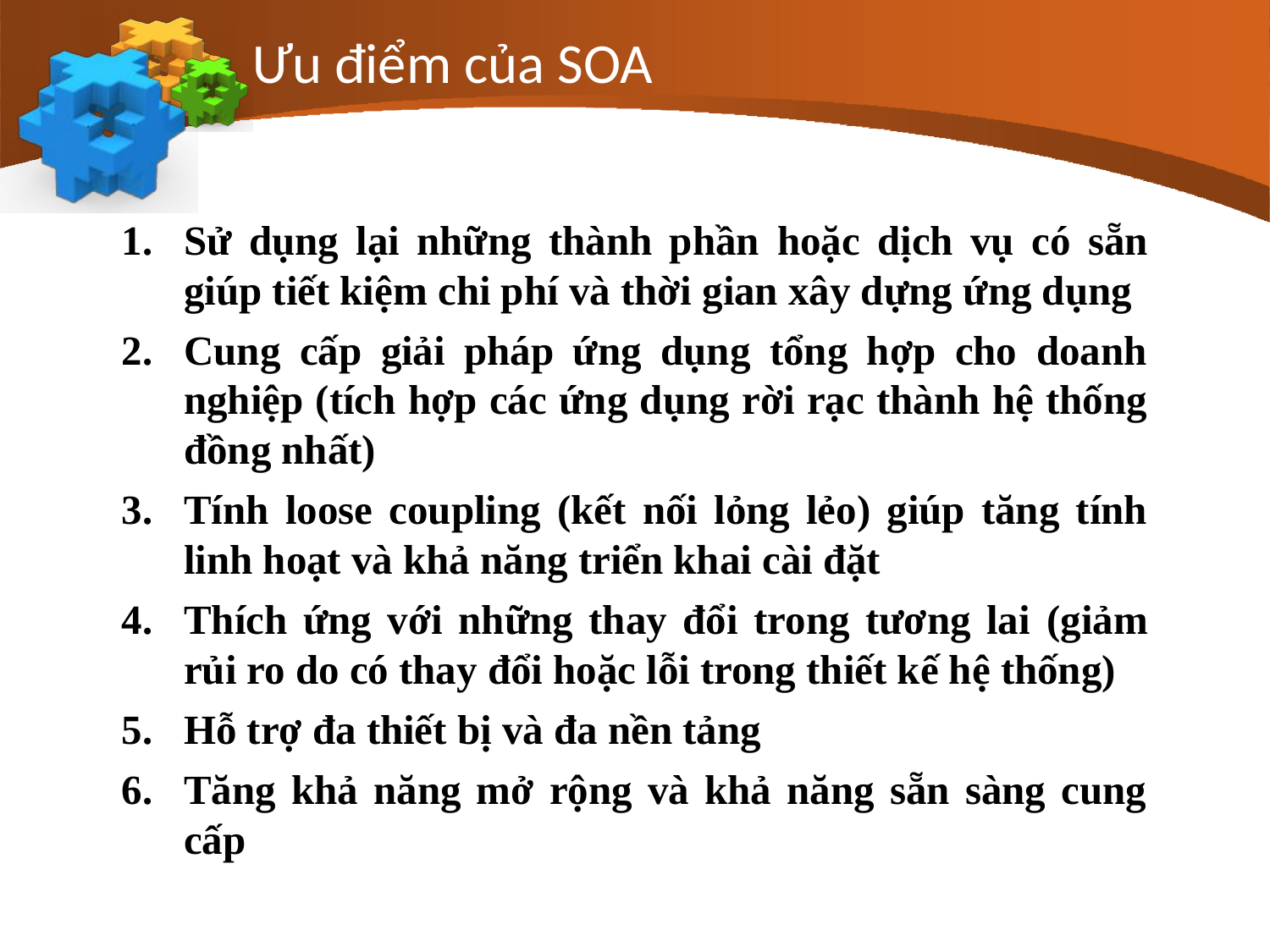

Ưu điểm của SOA

Ưu điểm của SOA

Sử dụng lại những thành phần hoặc dịch vụ có sẵn giúp tiết kiệm chi phí và thời gian xây dựng ứng dụng
Cung cấp giải pháp ứng dụng tổng hợp cho doanh nghiệp (tích hợp các ứng dụng rời rạc thành hệ thống đồng nhất)
Tính loose coupling (kết nối lỏng lẻo) giúp tăng tính linh hoạt và khả năng triển khai cài đặt
Thích ứng với những thay đổi trong tương lai (giảm rủi ro do có thay đổi hoặc lỗi trong thiết kế hệ thống)
Hỗ trợ đa thiết bị và đa nền tảng
Tăng khả năng mở rộng và khả năng sẵn sàng cung cấp